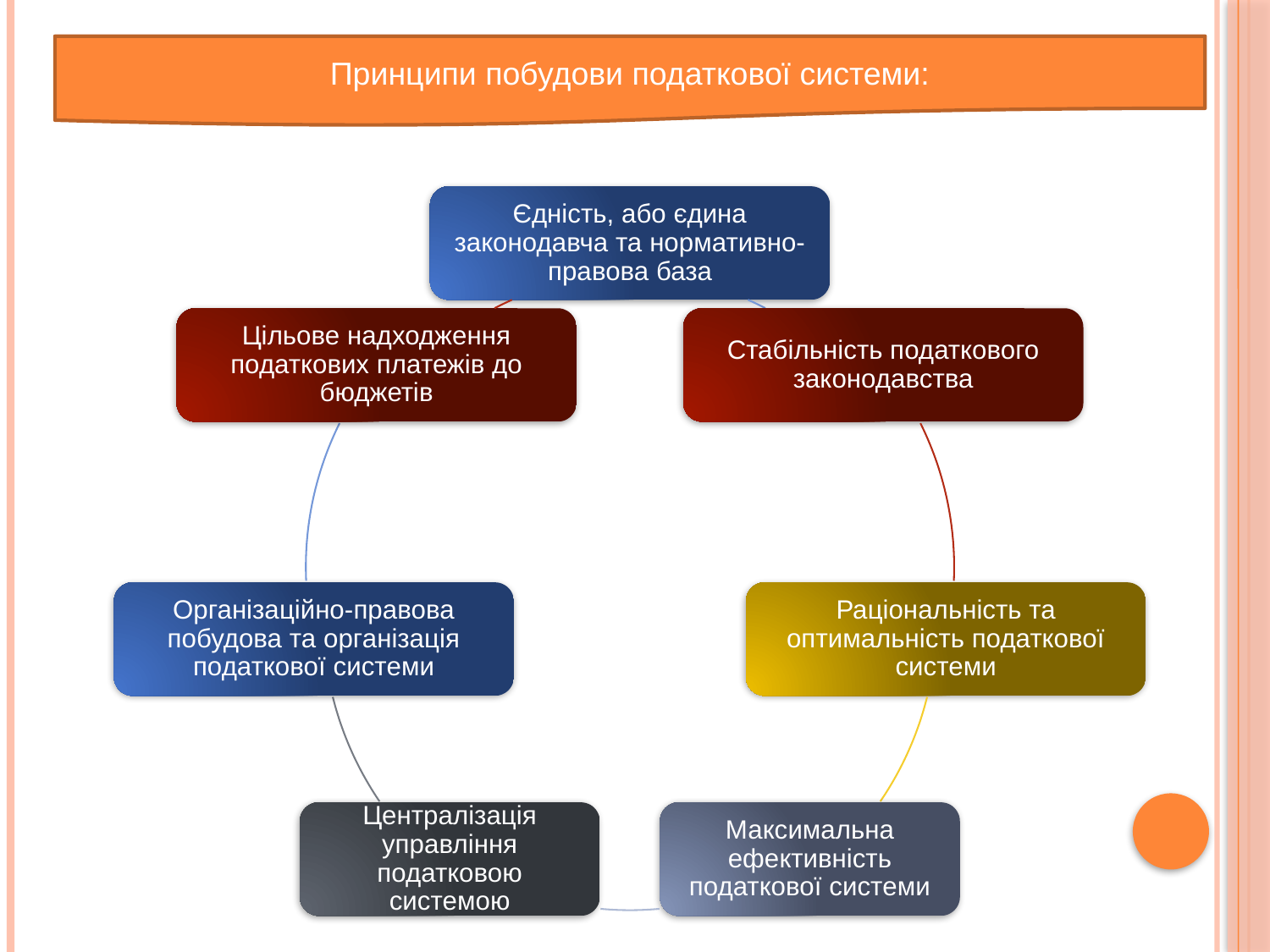

Принципи побудови податкової системи:
Єдність, або єдина законодавча та нормативно-правова база
Стабільність податкового законодавства
Раціональність та оптимальність податкової системи
Максимальна ефективність податкової системи
Централізація управління податковою системою
Організаційно-правова побудова та організація податкової системи
Цільове надходження податкових платежів до бюджетів